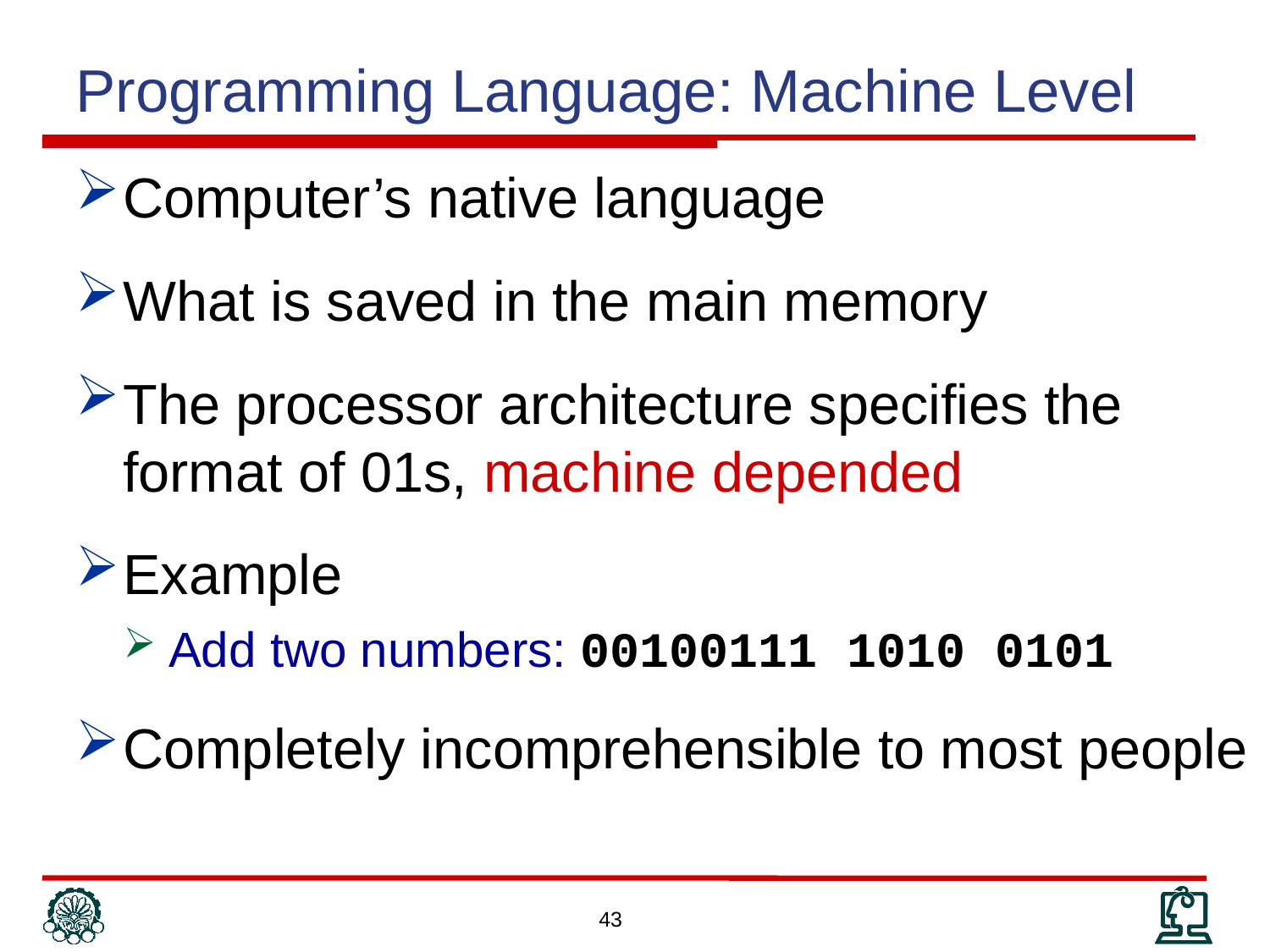

Programming Language: Machine Level
Computer’s native language
What is saved in the main memory
The processor architecture specifies the format of 01s, machine depended
Example
Add two numbers: 00100111 1010 0101
Completely incomprehensible to most people

43